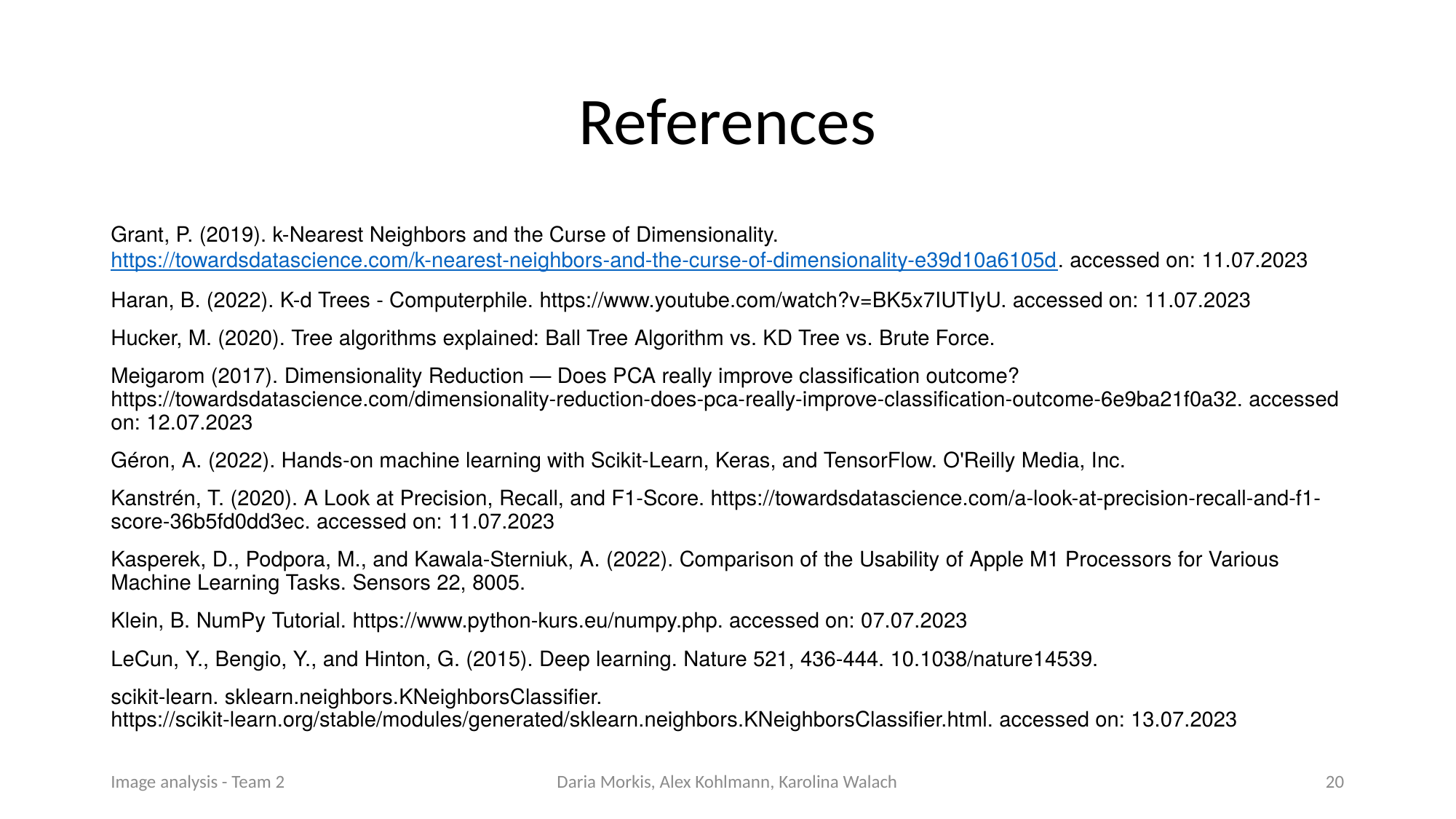

# References
Grant, P. (2019). k-Nearest Neighbors and the Curse of Dimensionality. https://towardsdatascience.com/k-nearest-neighbors-and-the-curse-of-dimensionality-e39d10a6105d. accessed on: 11.07.2023
Haran, B. (2022). K-d Trees - Computerphile. https://www.youtube.com/watch?v=BK5x7IUTIyU. accessed on: 11.07.2023
Hucker, M. (2020). Tree algorithms explained: Ball Tree Algorithm vs. KD Tree vs. Brute Force.
Meigarom (2017). Dimensionality Reduction — Does PCA really improve classification outcome? https://towardsdatascience.com/dimensionality-reduction-does-pca-really-improve-classification-outcome-6e9ba21f0a32. accessed on: 12.07.2023
Géron, A. (2022). Hands-on machine learning with Scikit-Learn, Keras, and TensorFlow. O'Reilly Media, Inc.
Kanstrén, T. (2020). A Look at Precision, Recall, and F1-Score. https://towardsdatascience.com/a-look-at-precision-recall-and-f1-score-36b5fd0dd3ec. accessed on: 11.07.2023
Kasperek, D., Podpora, M., and Kawala-Sterniuk, A. (2022). Comparison of the Usability of Apple M1 Processors for Various Machine Learning Tasks. Sensors 22, 8005.
Klein, B. NumPy Tutorial. https://www.python-kurs.eu/numpy.php. accessed on: 07.07.2023
LeCun, Y., Bengio, Y., and Hinton, G. (2015). Deep learning. Nature 521, 436-444. 10.1038/nature14539.
scikit-learn. sklearn.neighbors.KNeighborsClassifier. https://scikit-learn.org/stable/modules/generated/sklearn.neighbors.KNeighborsClassifier.html. accessed on: 13.07.2023

Image analysis - Team 2
Daria Morkis, Alex Kohlmann, Karolina Walach
20